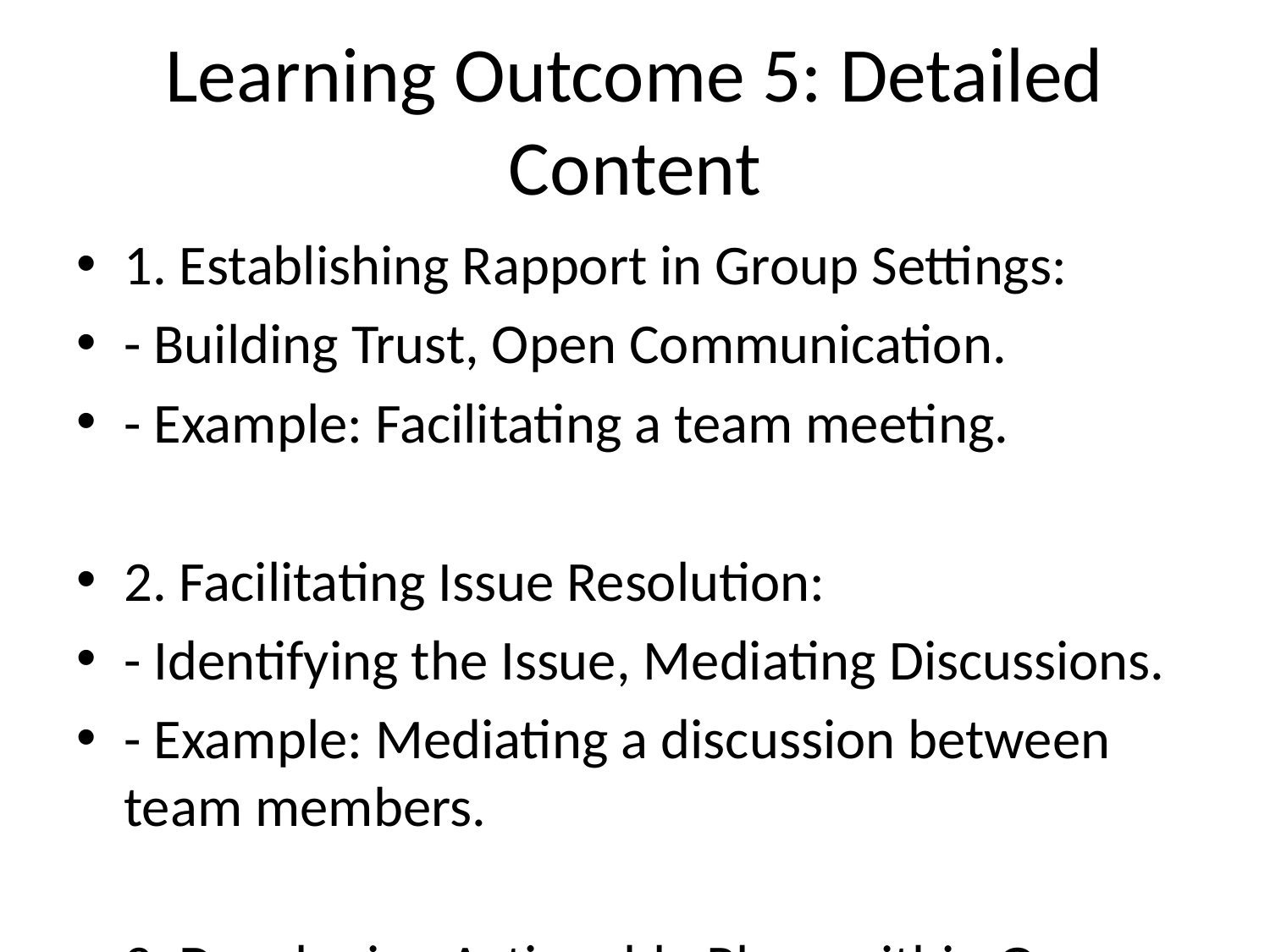

# Learning Outcome 5: Detailed Content
1. Establishing Rapport in Group Settings:
- Building Trust, Open Communication.
- Example: Facilitating a team meeting.

2. Facilitating Issue Resolution:
- Identifying the Issue, Mediating Discussions.
- Example: Mediating a discussion between team members.

3. Developing Actionable Plans within Groups:
- Setting clear objectives, Assigning roles, and responsibilities.

4. Techniques for Organizing Group Discussions:
- Preparing an agenda, Encouraging participation.

5. Managing Turn-Taking in Conversations:
- Ensuring everyone has a chance to speak, Managing interruptions.

6. Conflict Resolution Strategies:
- Active listening, Seeking common ground.

7. Importance of Teamwork in Communication:
- Collaboration, Mutual respect.